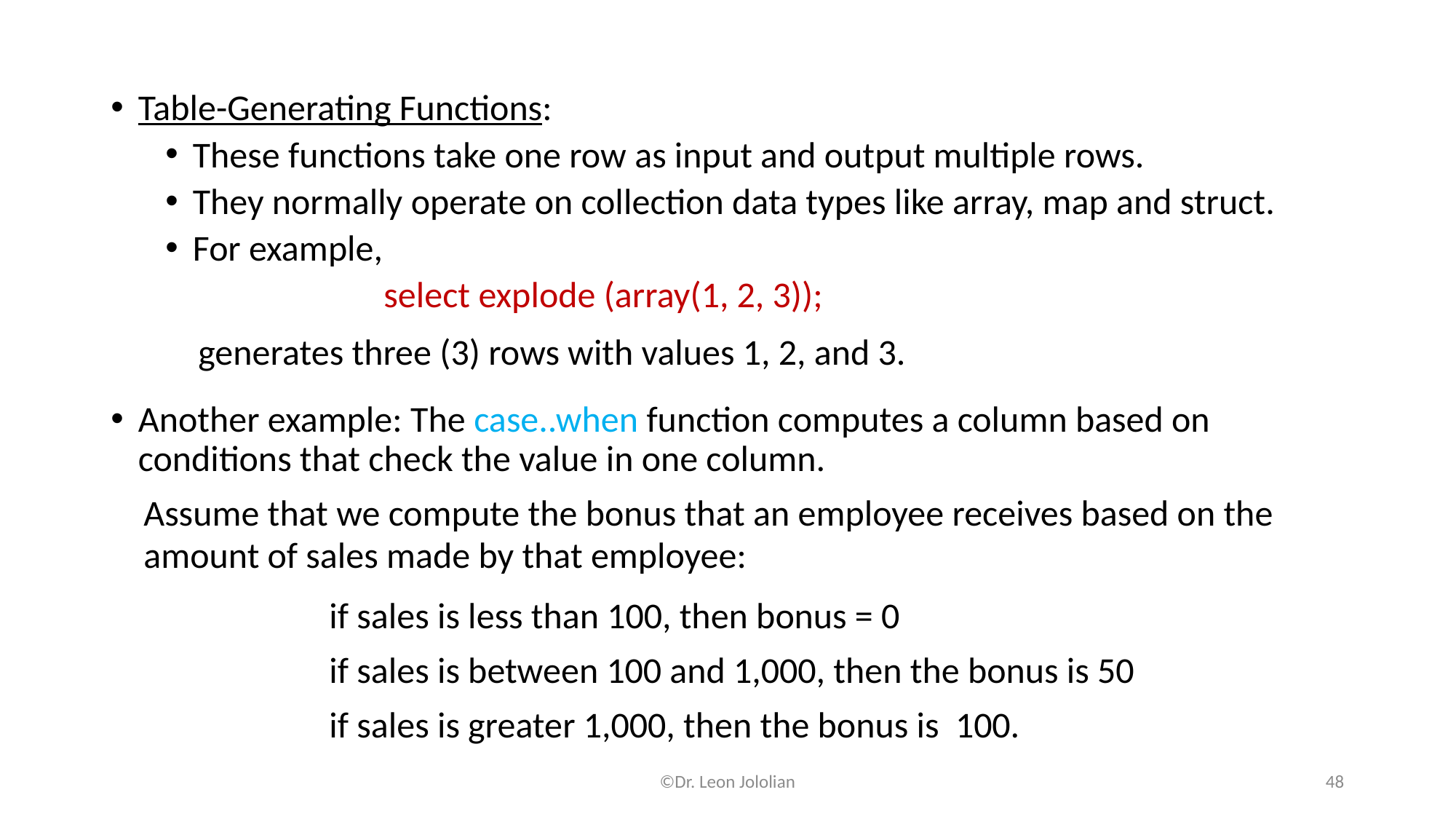

Table-Generating Functions:
These functions take one row as input and output multiple rows.
They normally operate on collection data types like array, map and struct.
For example,
		select explode (array(1, 2, 3));
    generates three (3) rows with values 1, 2, and 3.
Another example: The case..when function computes a column based on conditions that check the value in one column.
    Assume that we compute the bonus that an employee receives based on the
    amount of sales made by that employee:
		if sales is less than 100, then bonus = 0
		if sales is between 100 and 1,000, then the bonus is 50
		if sales is greater 1,000, then the bonus is  100.
©Dr. Leon Jololian
48